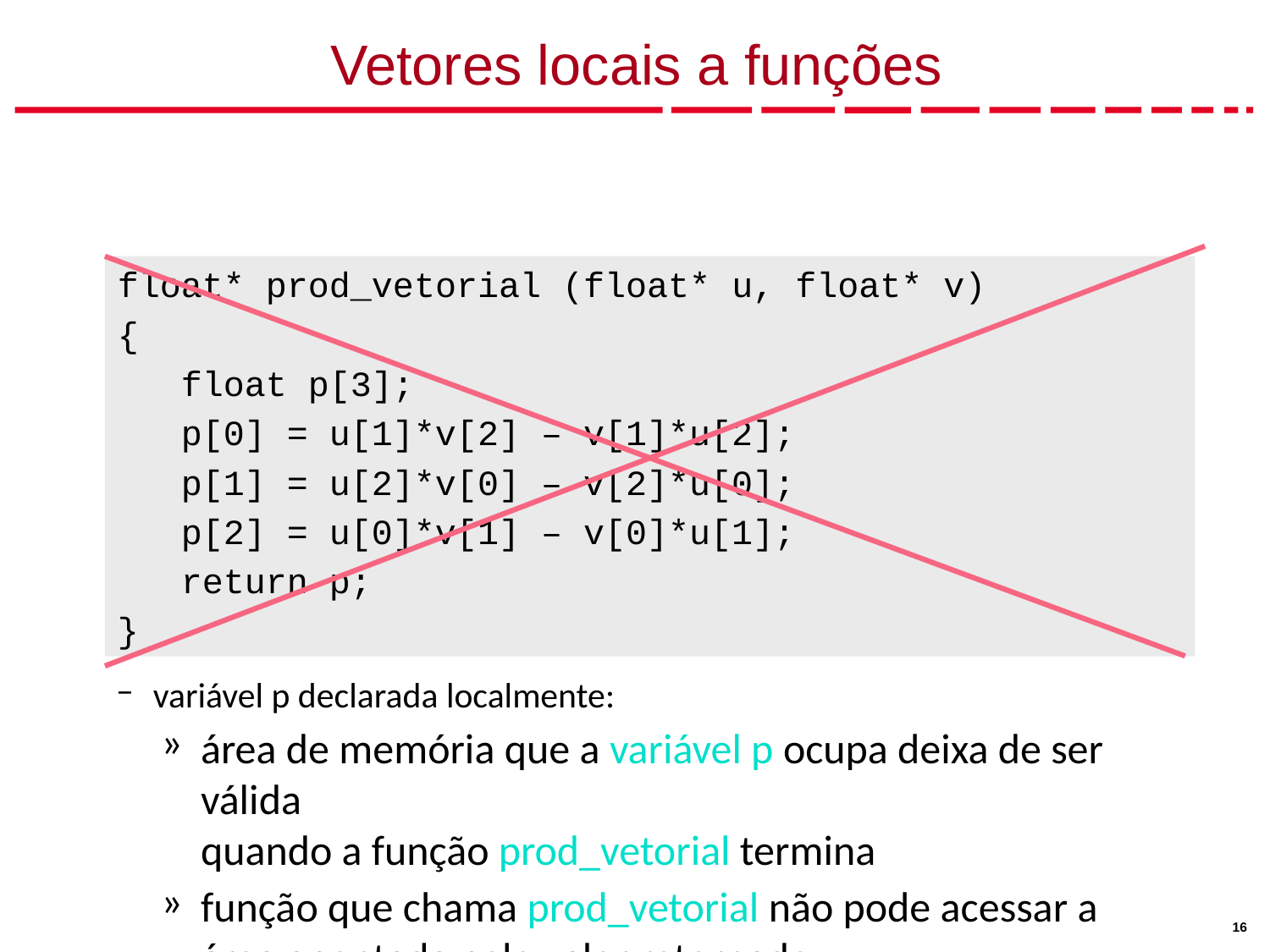

# Vetores locais a funções

float* prod_vetorial (float* u, float* v)
{
   float p[3];
   p[0] = u[1]*v[2] – v[1]*u[2];
   p[1] = u[2]*v[0] – v[2]*u[0];
   p[2] = u[0]*v[1] – v[0]*u[1];
   return p;
}
variável p declarada localmente:
área de memória que a variável p ocupa deixa de ser válida
quando a função prod_vetorial termina
função que chama prod_vetorial não pode acessar a área apontada pelo valor retornado